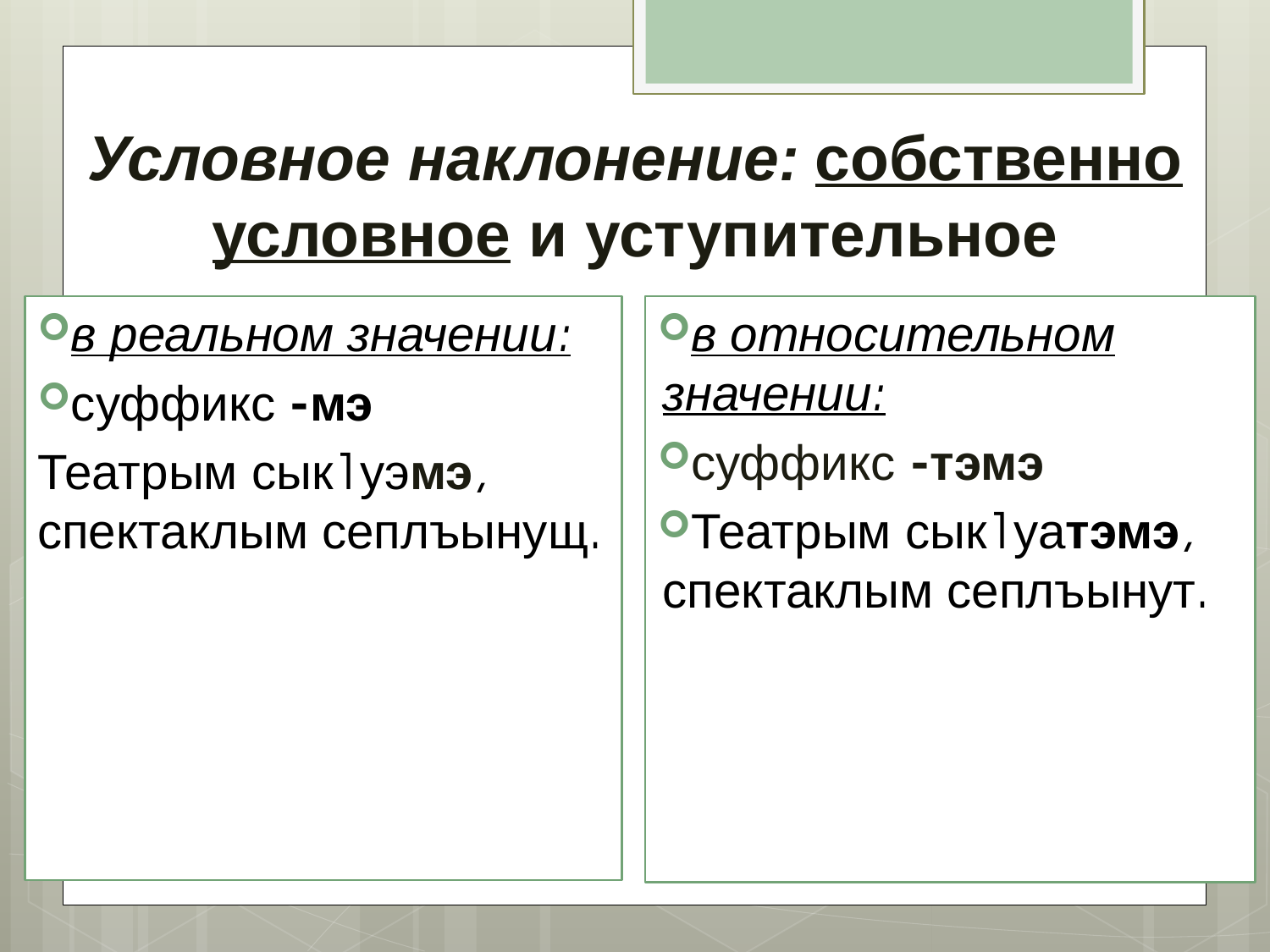

# Условное наклонение: собственно условное и уступительное
в реальном значении:
суффикс -мэ
Театрым сык1уэмэ, спектаклым сеплъынущ.
в относительном значении:
суффикс -тэмэ
Театрым сык1уатэмэ, спектаклым сеплъынут.